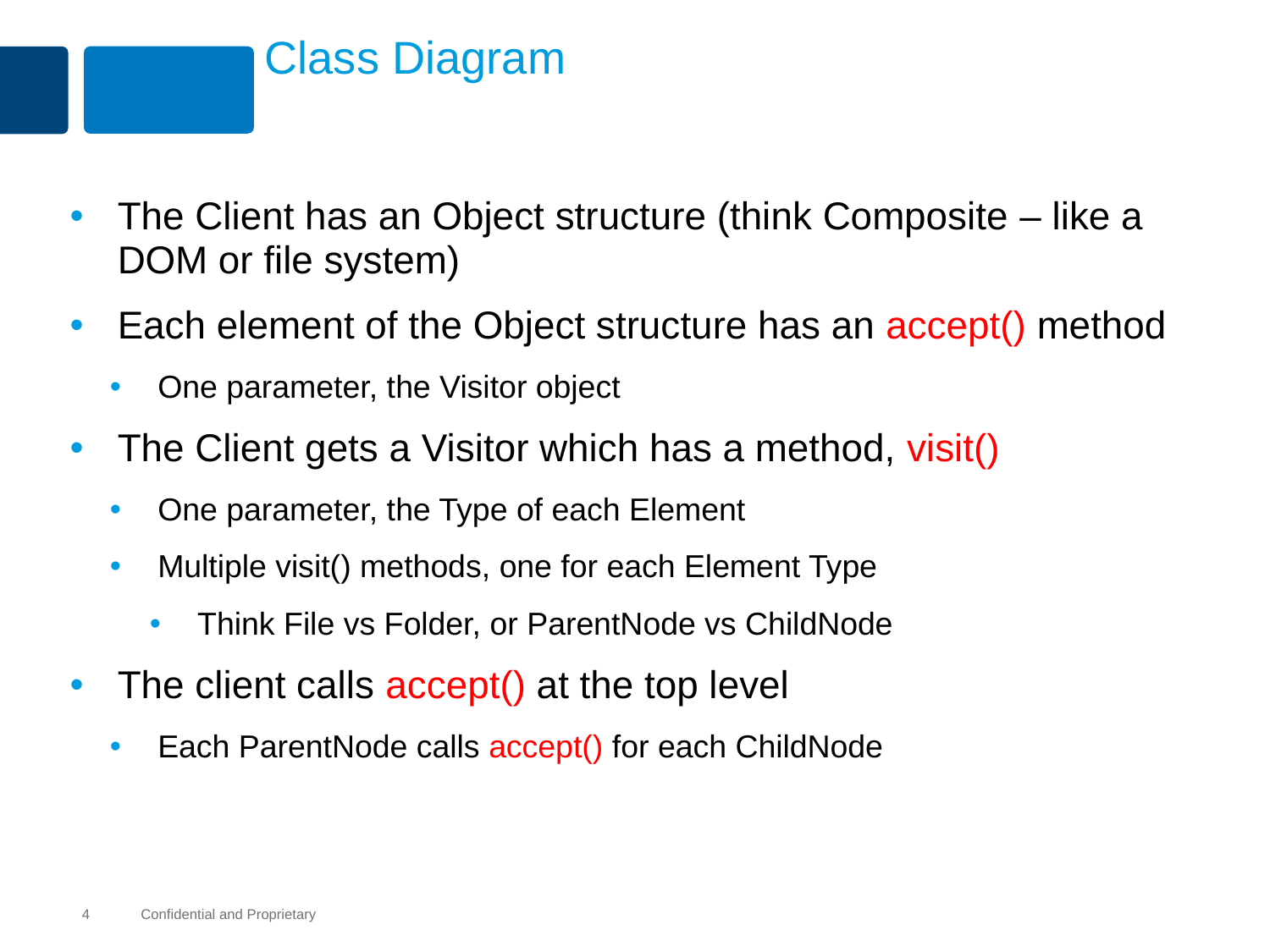

# Class Diagram
The Client has an Object structure (think Composite – like a DOM or file system)
Each element of the Object structure has an accept() method
One parameter, the Visitor object
The Client gets a Visitor which has a method, visit()
One parameter, the Type of each Element
Multiple visit() methods, one for each Element Type
Think File vs Folder, or ParentNode vs ChildNode
The client calls accept() at the top level
Each ParentNode calls accept() for each ChildNode